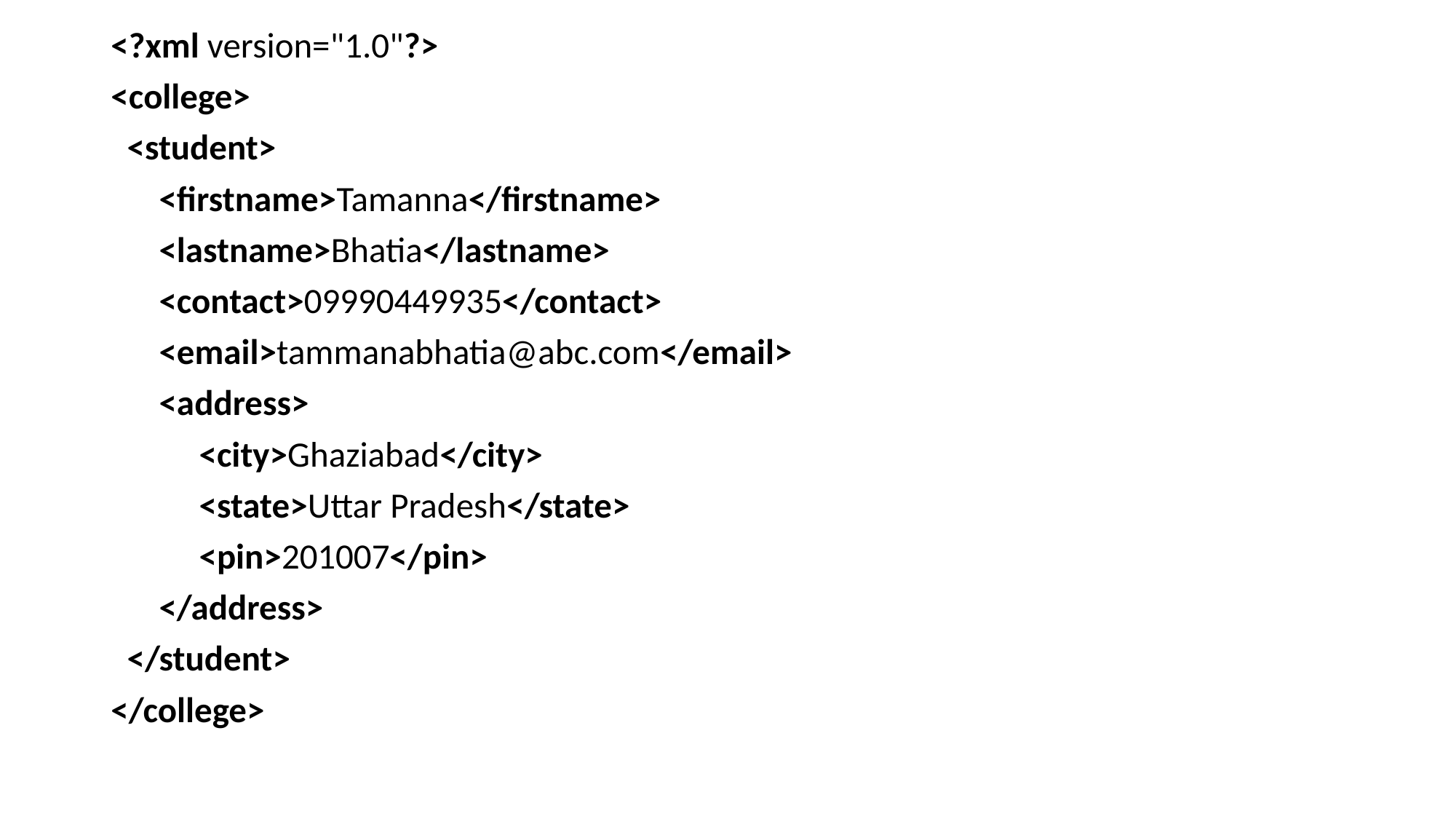

<?xml version="1.0"?>
<college>
  <student>
      <firstname>Tamanna</firstname>
      <lastname>Bhatia</lastname>
      <contact>09990449935</contact>
      <email>tammanabhatia@abc.com</email>
      <address>
           <city>Ghaziabad</city>
           <state>Uttar Pradesh</state>
           <pin>201007</pin>
      </address>
  </student>
</college>